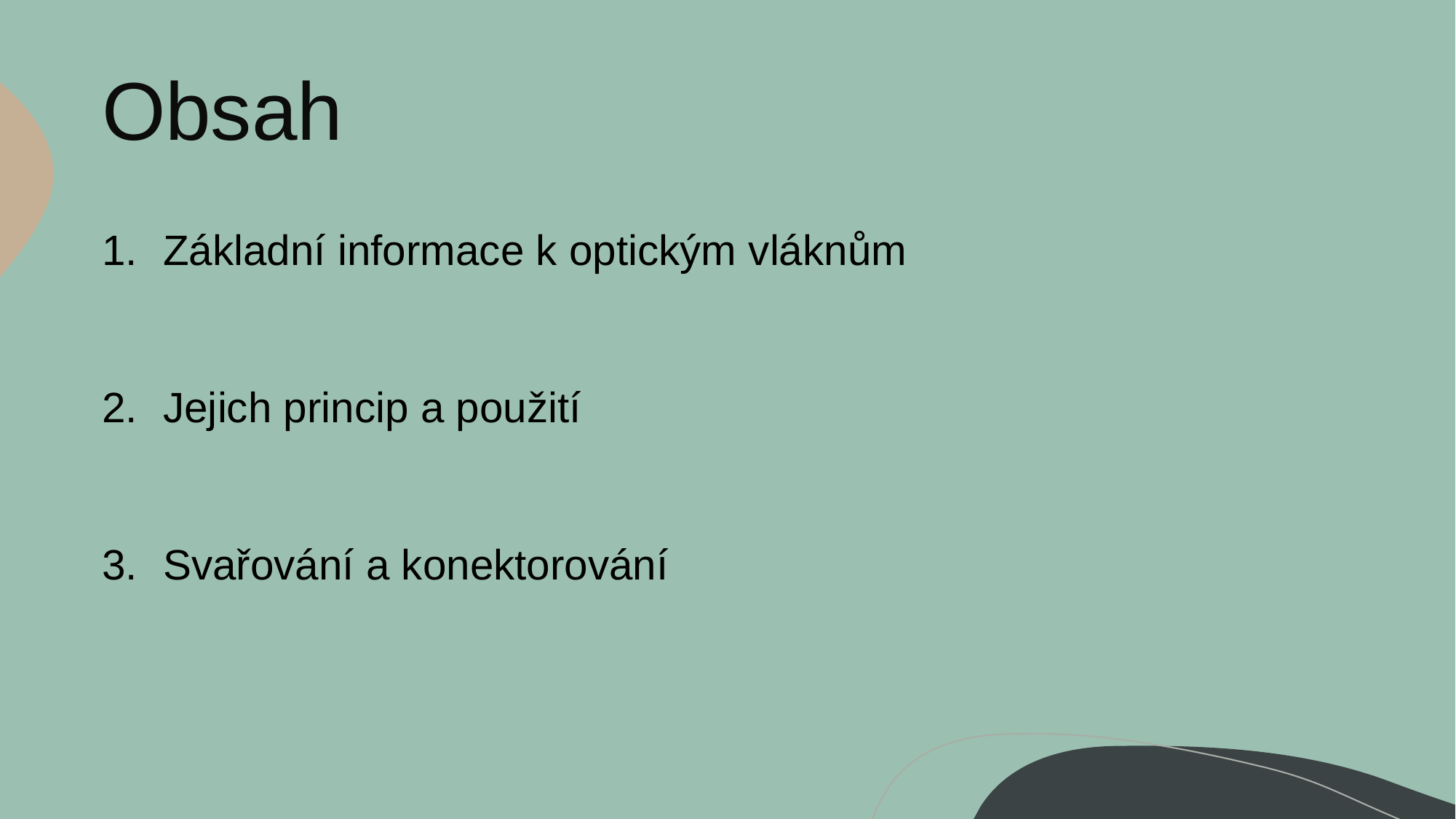

# Obsah
Základní informace k optickým vláknům

Jejich princip a použití

Svařování a konektorování